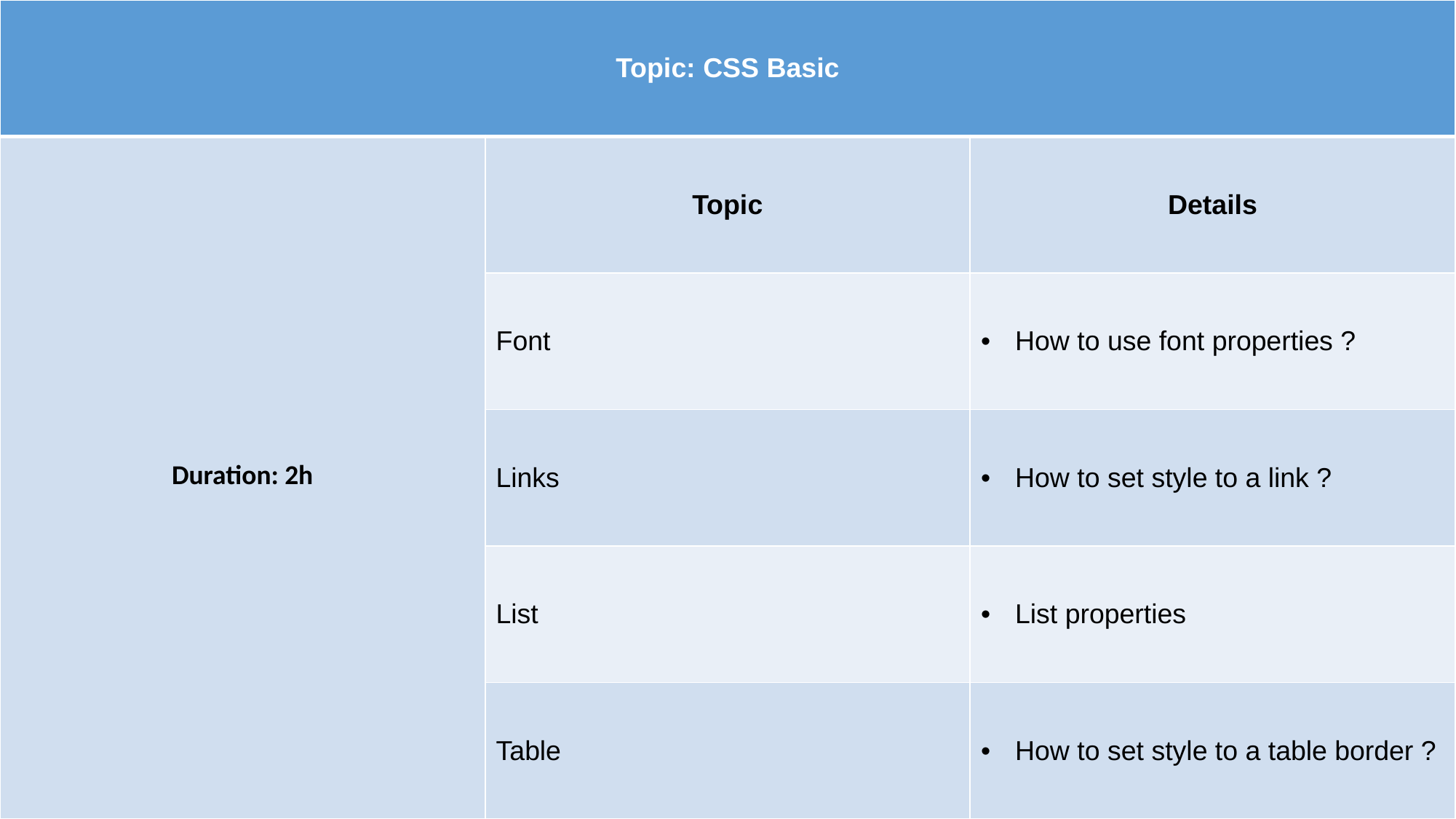

| Topic: CSS Basic |  |  |
| --- | --- | --- |
| Duration: 2h | Topic | Details |
|  | Font | How to use font properties ? |
|  | Links | How to set style to a link ? |
|  | List | List properties |
|  | Table | How to set style to a table border ? |